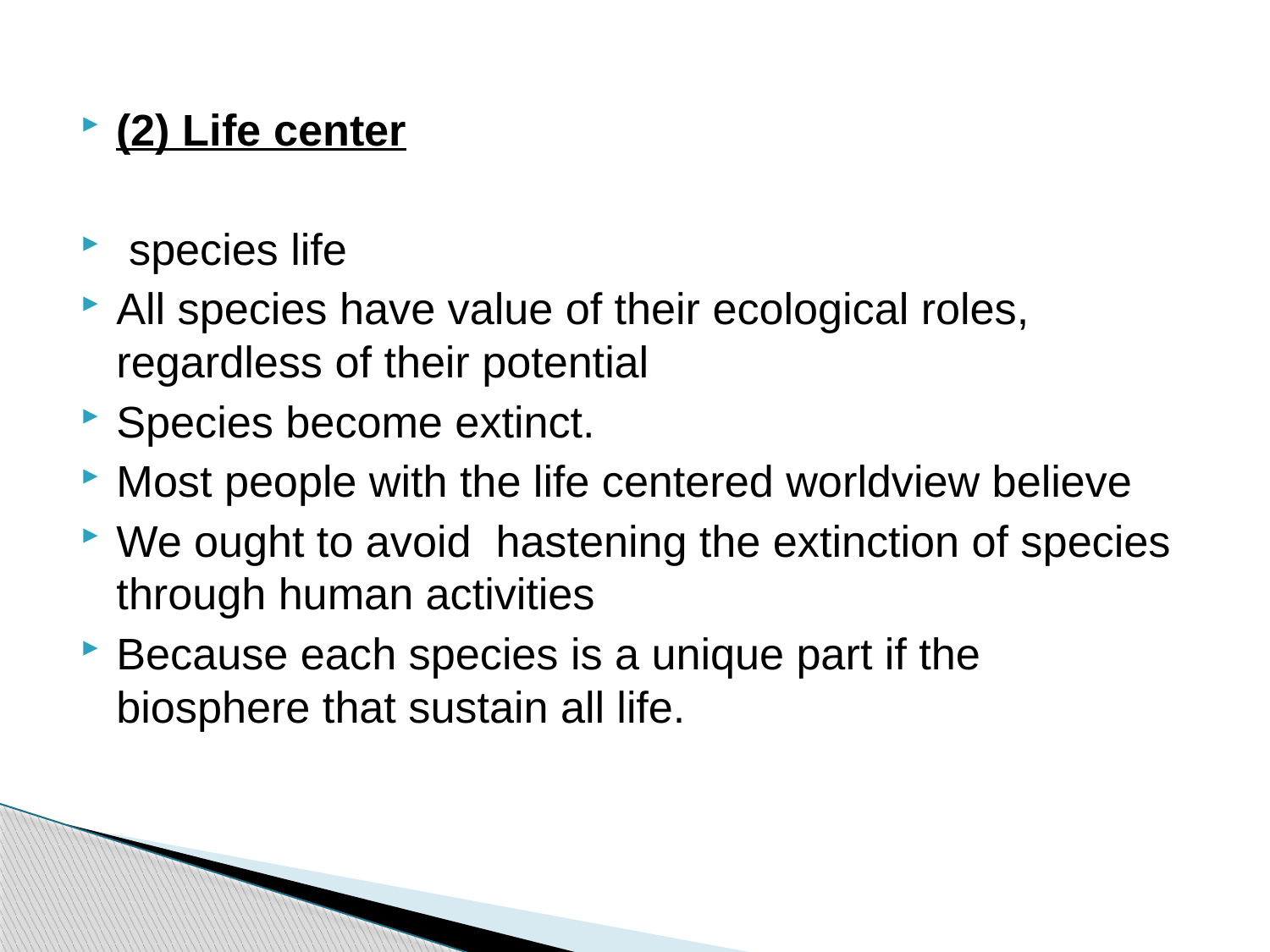

(2) Life center

 species life
All species have value of their ecological roles, regardless of their potential
Species become extinct.
Most people with the life centered worldview believe
We ought to avoid  hastening the extinction of species through human activities
Because each species is a unique part if the biosphere that sustain all life.